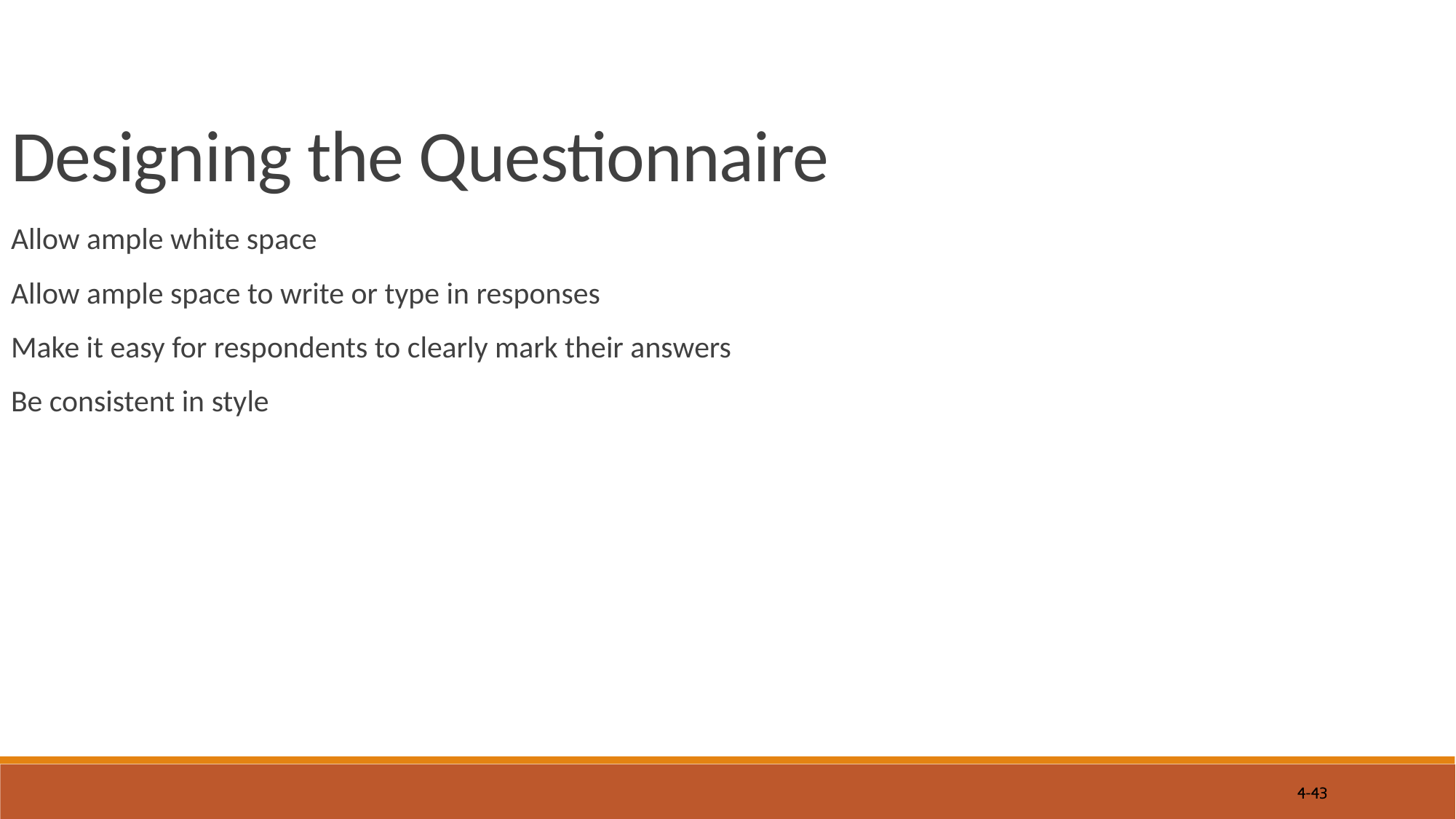

Designing the Questionnaire
Allow ample white space
Allow ample space to write or type in responses
Make it easy for respondents to clearly mark their answers
Be consistent in style
4-43